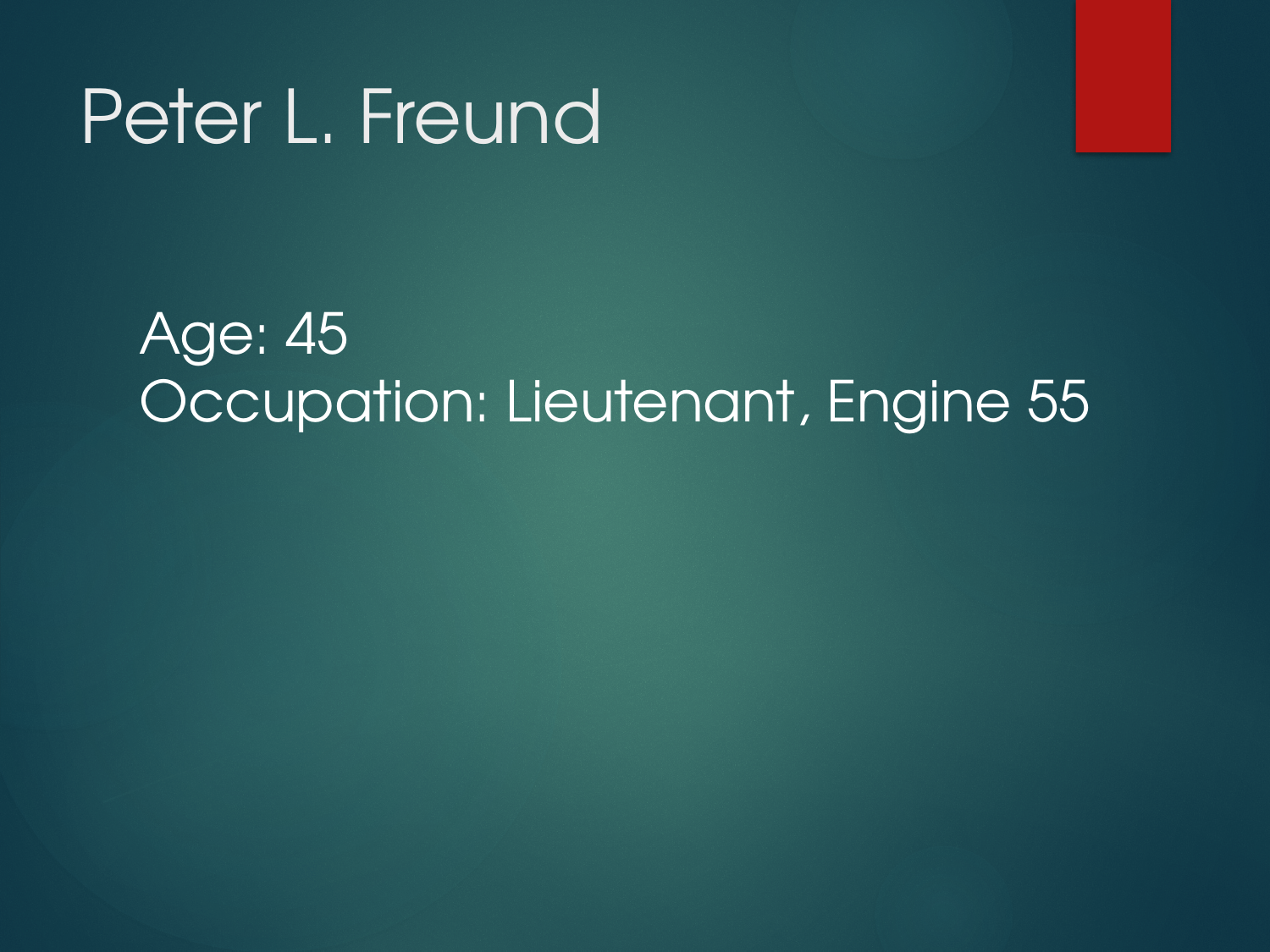

# Peter L. Freund

Age: 45
Occupation: Lieutenant, Engine 55